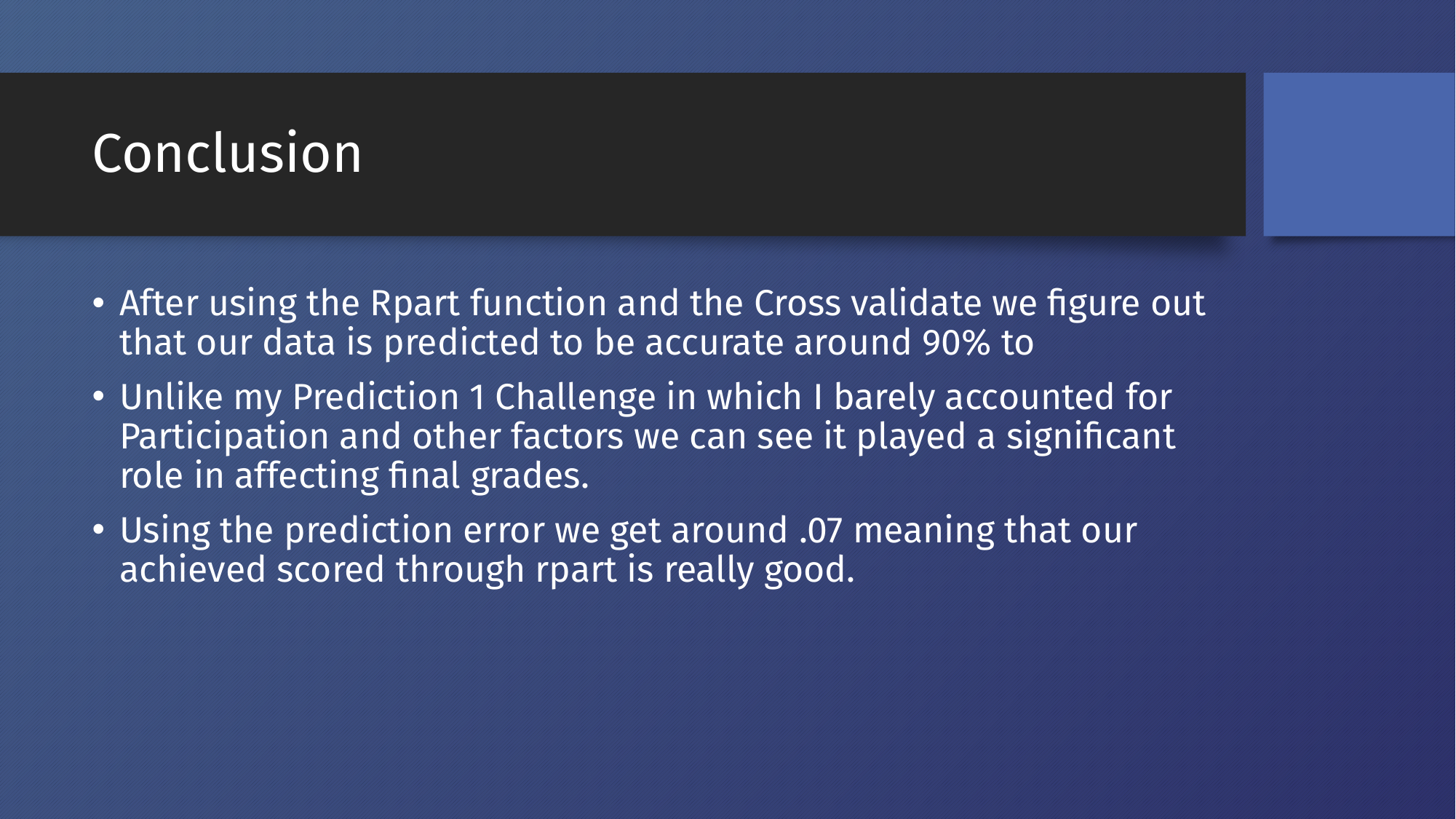

# Conclusion
After using the Rpart function and the Cross validate we figure out that our data is predicted to be accurate around 90% to
Unlike my Prediction 1 Challenge in which I barely accounted for Participation and other factors we can see it played a significant role in affecting final grades.
Using the prediction error we get around .07 meaning that our achieved scored through rpart is really good.